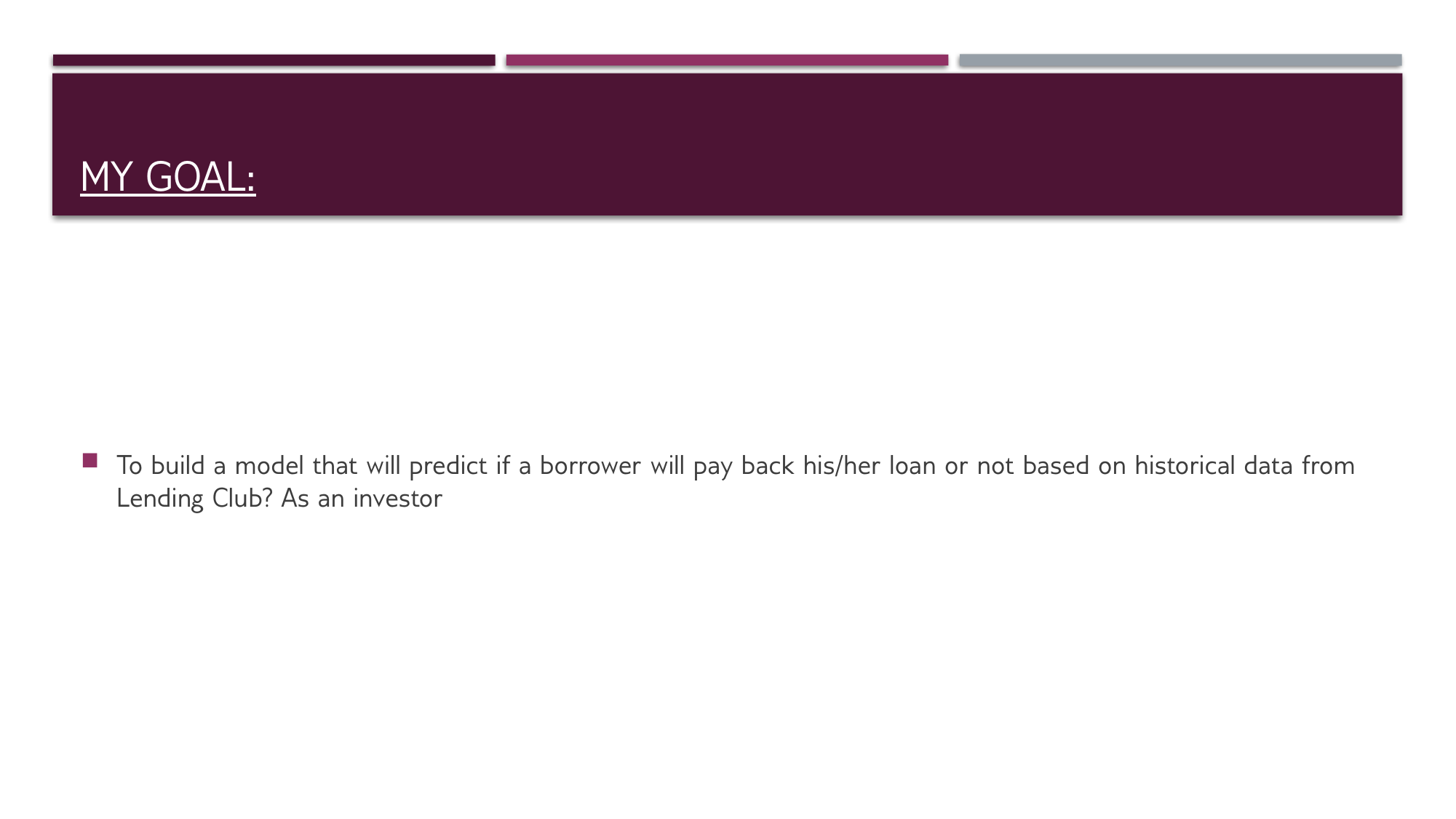

# My Goal:
To build a model that will predict if a borrower will pay back his/her loan or not based on historical data from Lending Club? As an investor